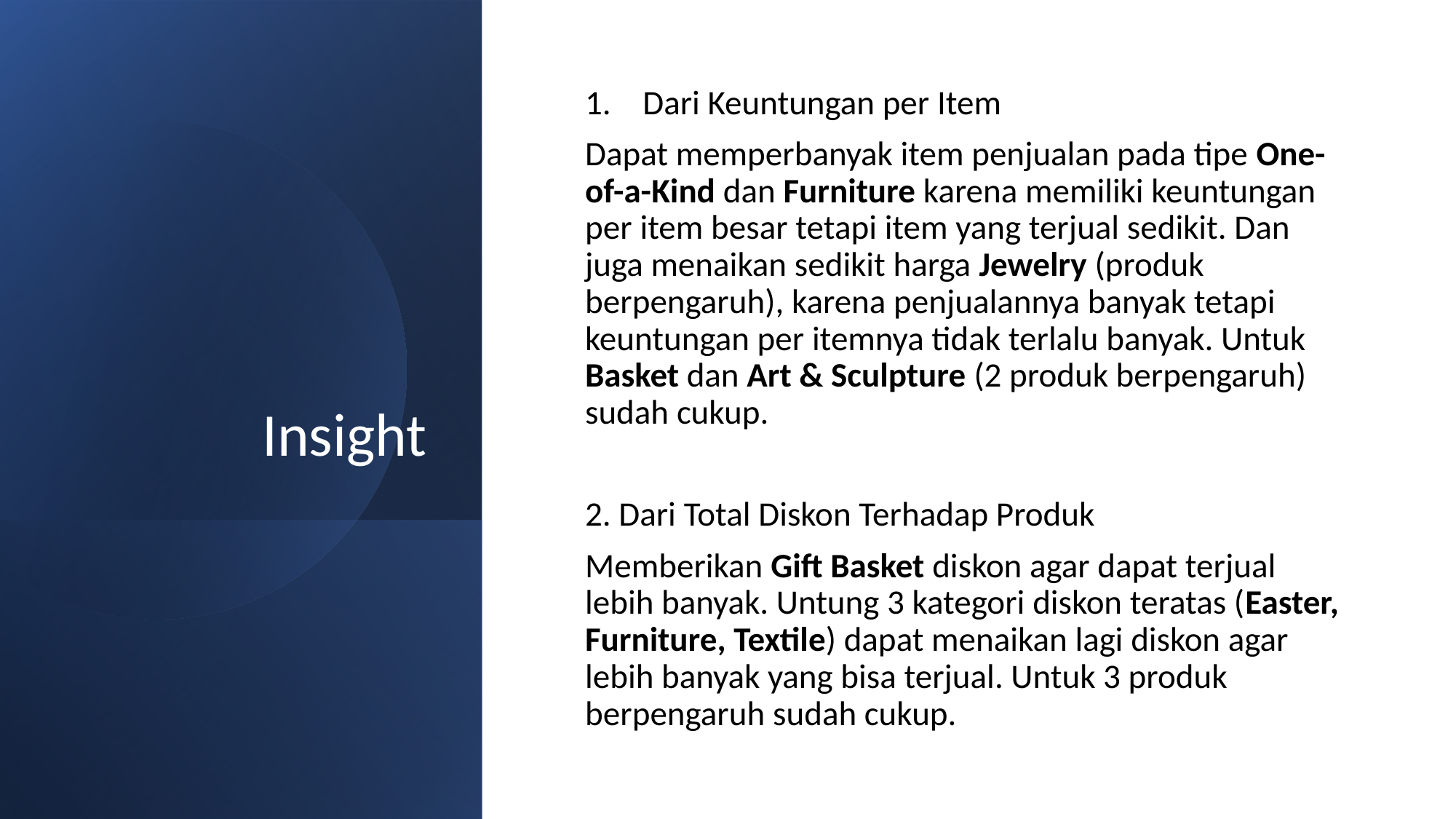

# Insight
Dari Keuntungan per Item
Dapat memperbanyak item penjualan pada tipe One-of-a-Kind dan Furniture karena memiliki keuntungan per item besar tetapi item yang terjual sedikit. Dan juga menaikan sedikit harga Jewelry (produk berpengaruh), karena penjualannya banyak tetapi keuntungan per itemnya tidak terlalu banyak. Untuk Basket dan Art & Sculpture (2 produk berpengaruh) sudah cukup.

2. Dari Total Diskon Terhadap Produk
Memberikan Gift Basket diskon agar dapat terjual lebih banyak. Untung 3 kategori diskon teratas (Easter, Furniture, Textile) dapat menaikan lagi diskon agar lebih banyak yang bisa terjual. Untuk 3 produk berpengaruh sudah cukup.